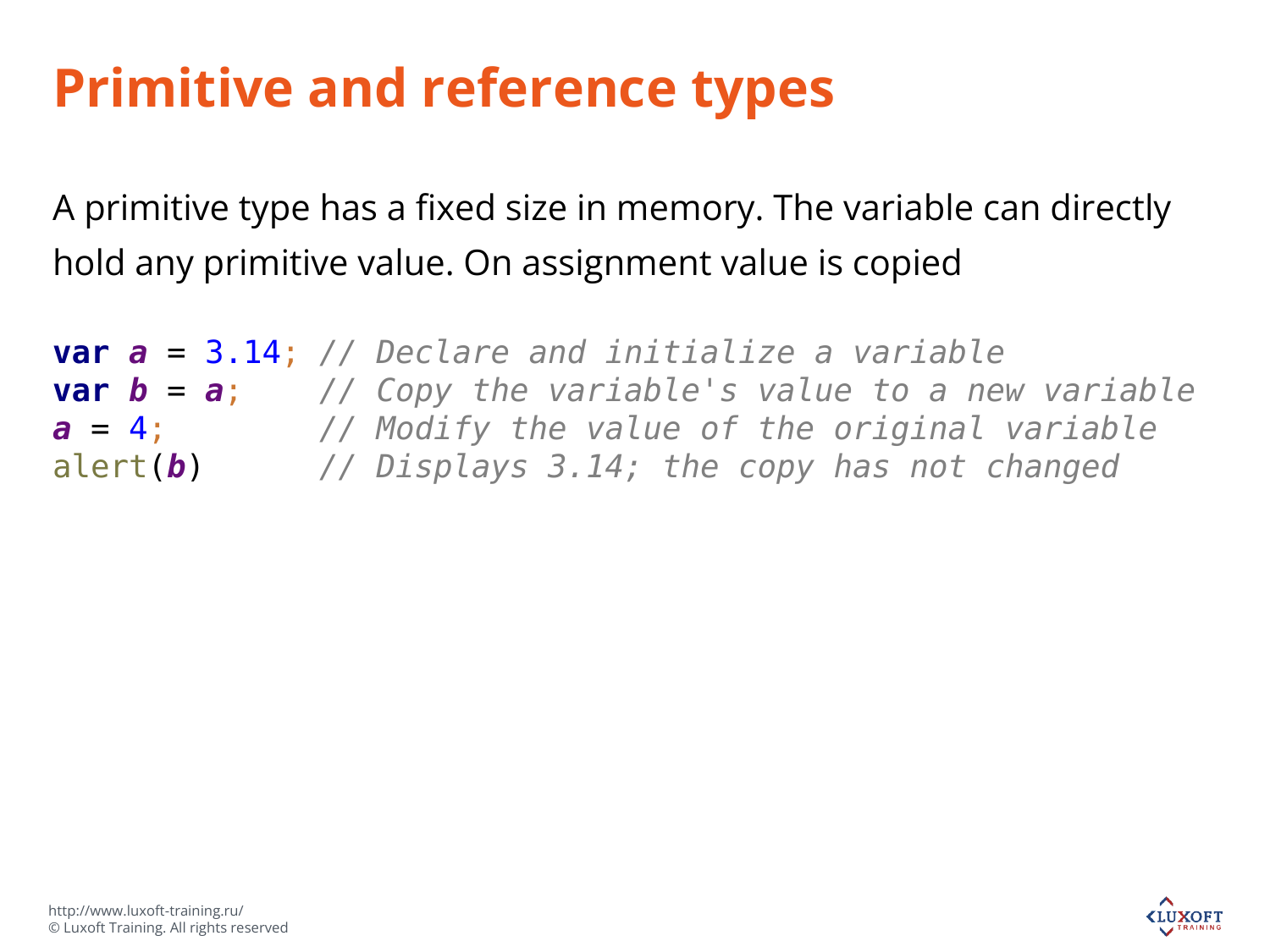

# Primitive and reference types
A primitive type has a fixed size in memory. The variable can directly hold any primitive value. On assignment value is copied

var a = 3.14; // Declare and initialize a variable
var b = a;    // Copy the variable's value to a new variable
a = 4;        // Modify the value of the original variable
alert(b)      // Displays 3.14; the copy has not changed